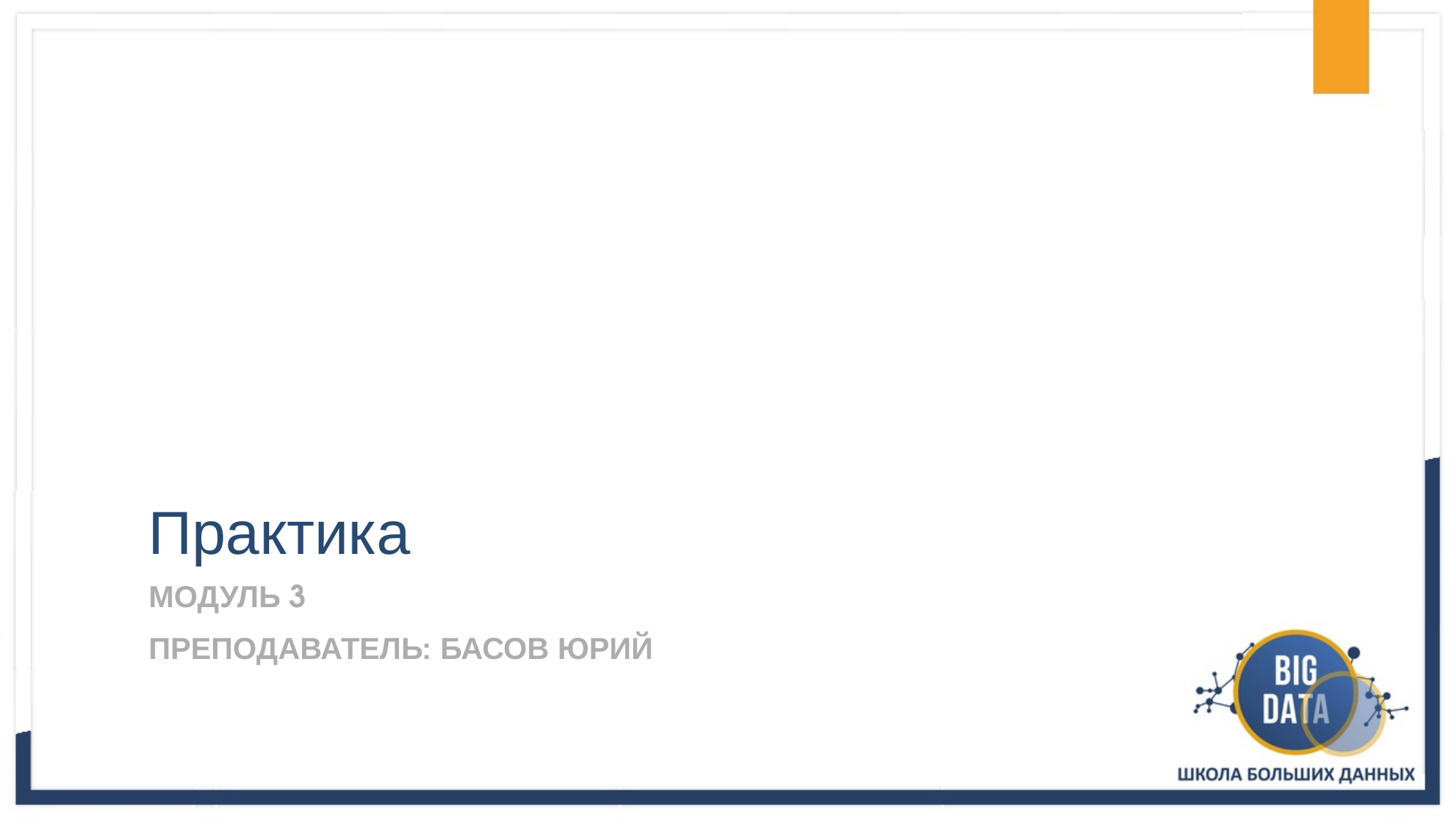

# Практика
Модуль 3
Преподаватель: БАСОВ ЮРИЙ